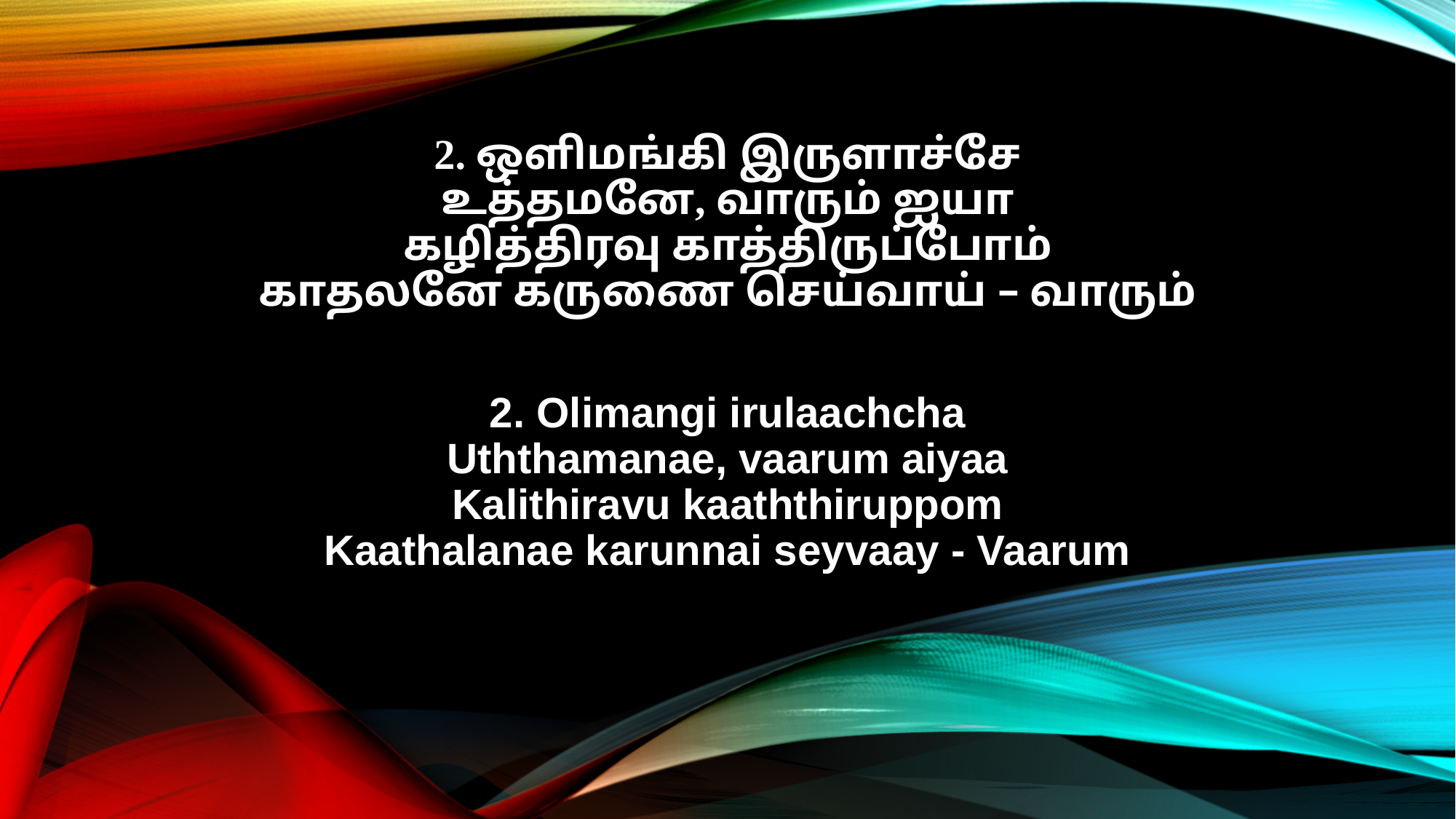

2. ஒளிமங்கி இருளாச்சே
உத்தமனே, வாரும் ஐயா
கழித்திரவு காத்திருப்போம்
காதலனே கருணை செய்வாய் – வாரும்

2. Olimangi irulaachcha
Uththamanae, vaarum aiyaa
Kalithiravu kaaththiruppom
Kaathalanae karunnai seyvaay - Vaarum